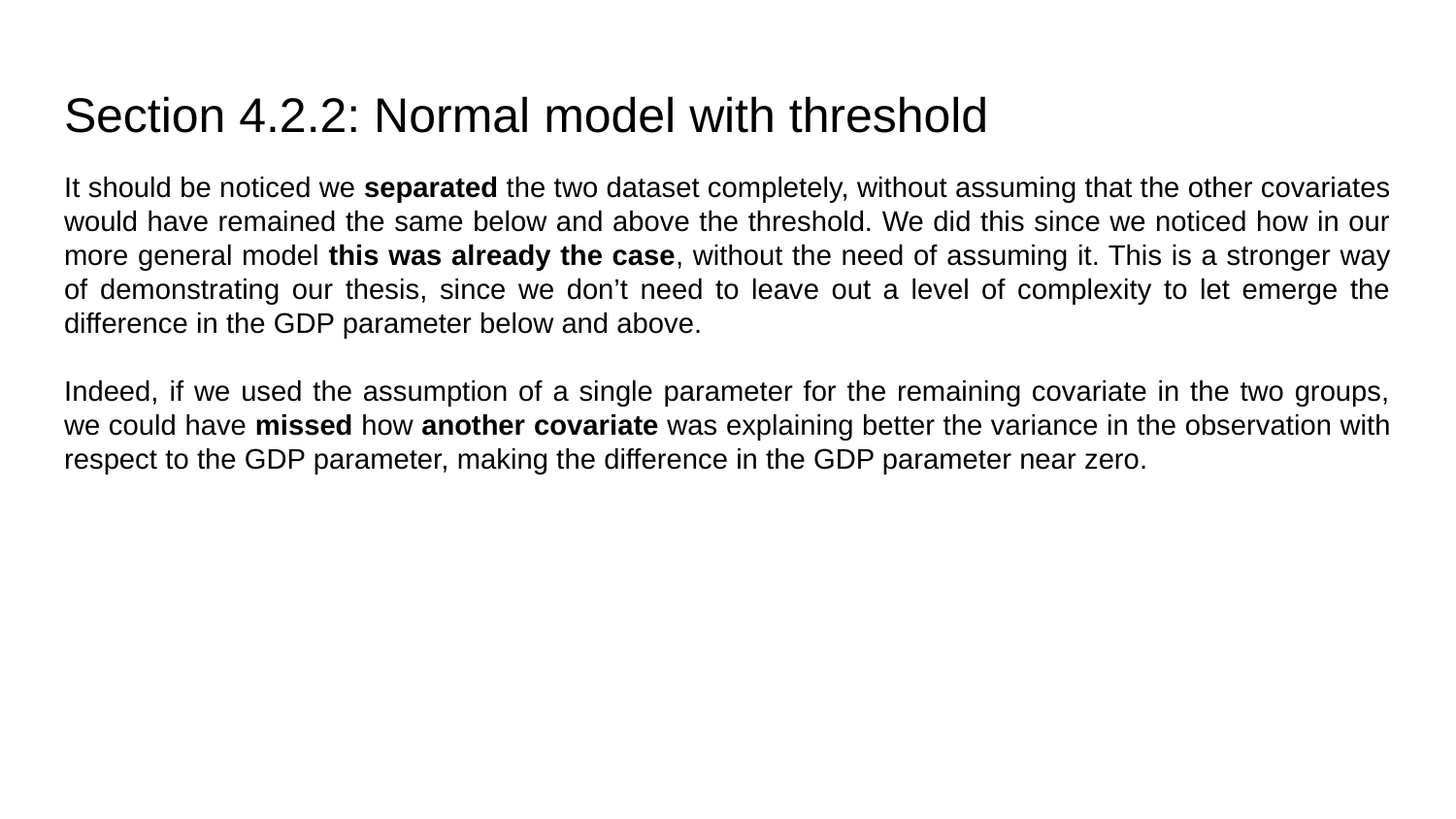

# Section 4.2.2: Normal model with threshold
It should be noticed we separated the two dataset completely, without assuming that the other covariates would have remained the same below and above the threshold. We did this since we noticed how in our more general model this was already the case, without the need of assuming it. This is a stronger way of demonstrating our thesis, since we don’t need to leave out a level of complexity to let emerge the difference in the GDP parameter below and above.

Indeed, if we used the assumption of a single parameter for the remaining covariate in the two groups, we could have missed how another covariate was explaining better the variance in the observation with respect to the GDP parameter, making the difference in the GDP parameter near zero.